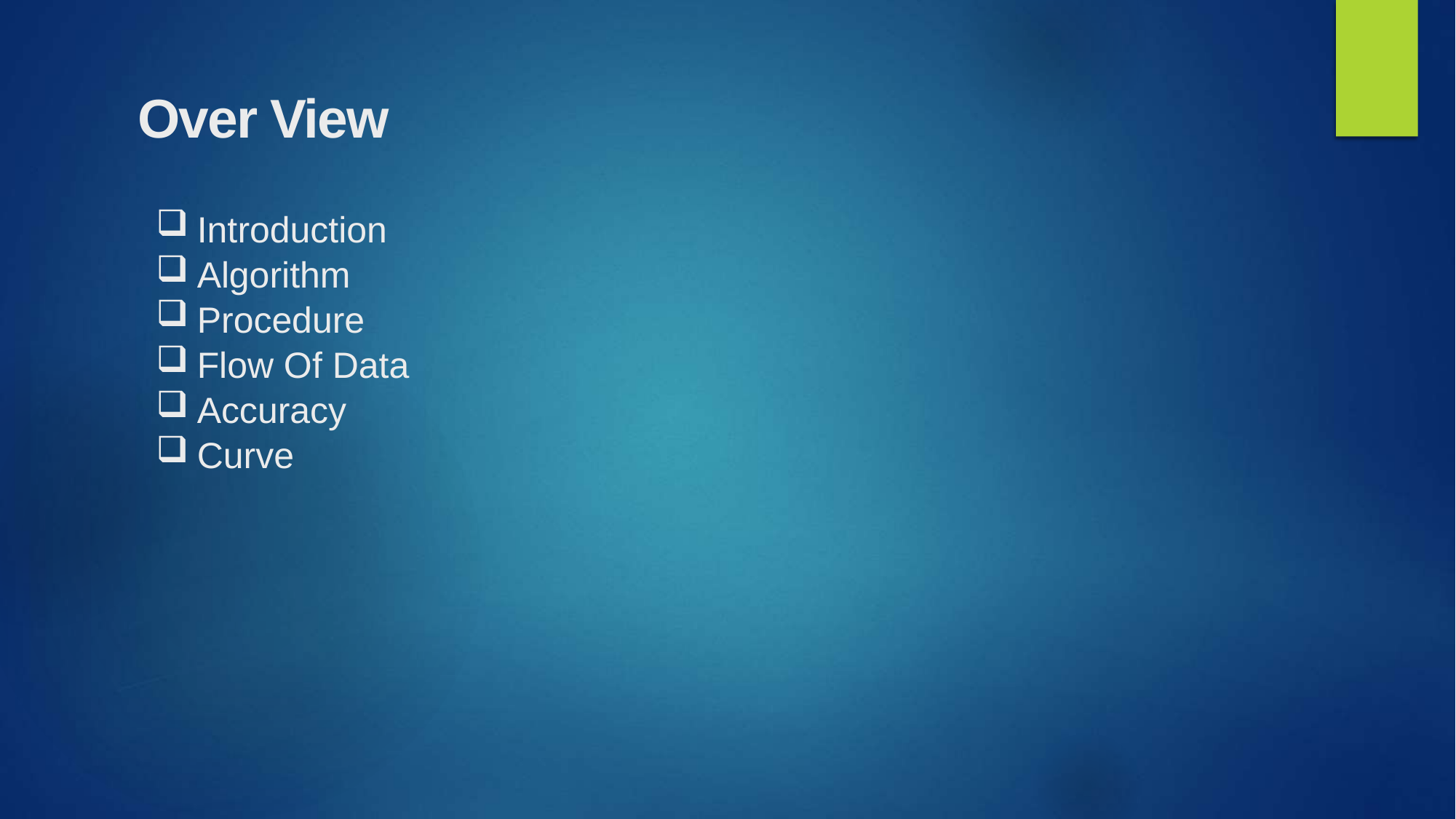

# Over View

Introduction
Algorithm
Procedure
Flow Of Data
Accuracy
Curve